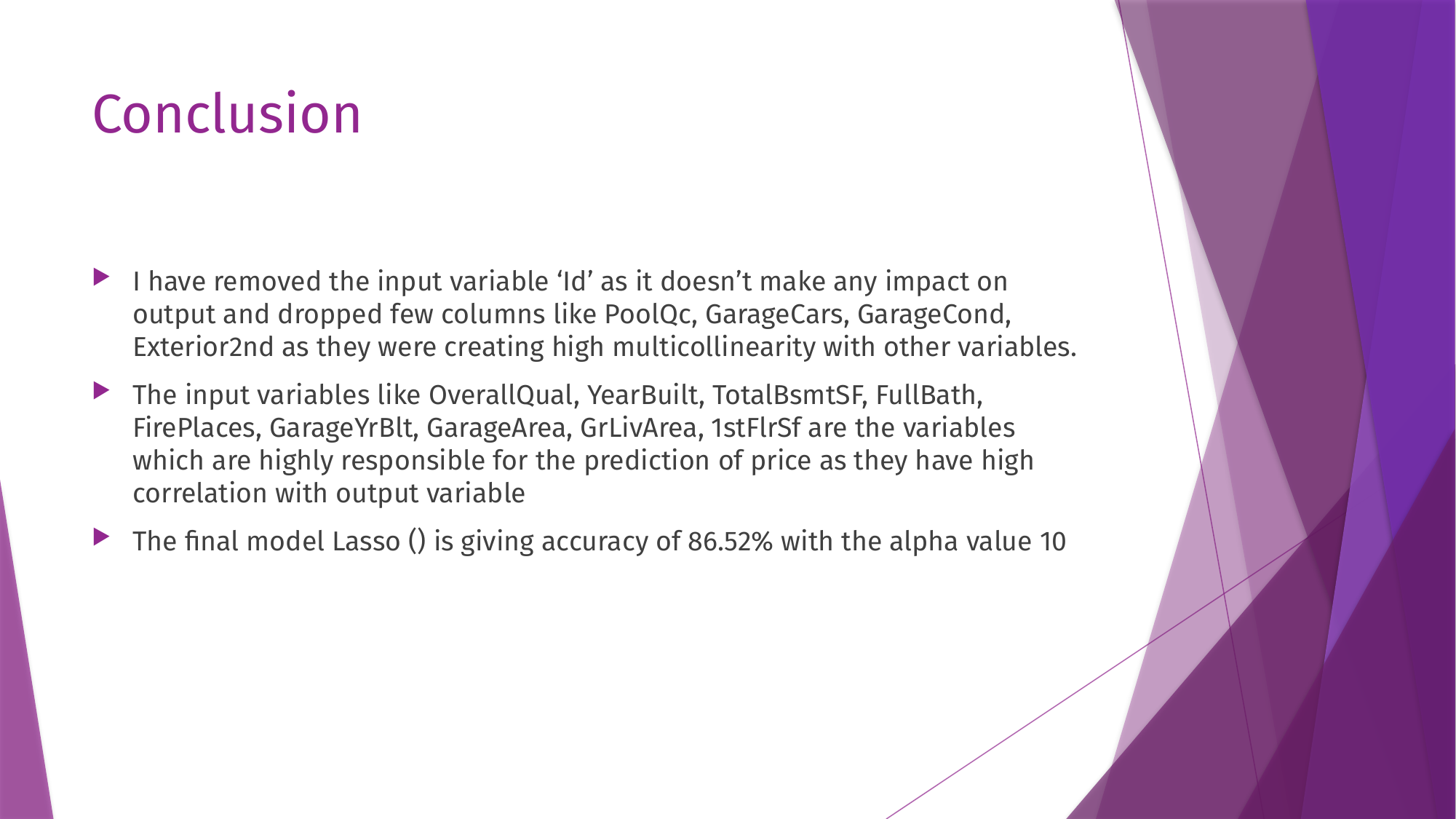

# Conclusion
I have removed the input variable ‘Id’ as it doesn’t make any impact on output and dropped few columns like PoolQc, GarageCars, GarageCond, Exterior2nd as they were creating high multicollinearity with other variables.
The input variables like OverallQual, YearBuilt, TotalBsmtSF, FullBath, FirePlaces, GarageYrBlt, GarageArea, GrLivArea, 1stFlrSf are the variables which are highly responsible for the prediction of price as they have high correlation with output variable
The final model Lasso () is giving accuracy of 86.52% with the alpha value 10